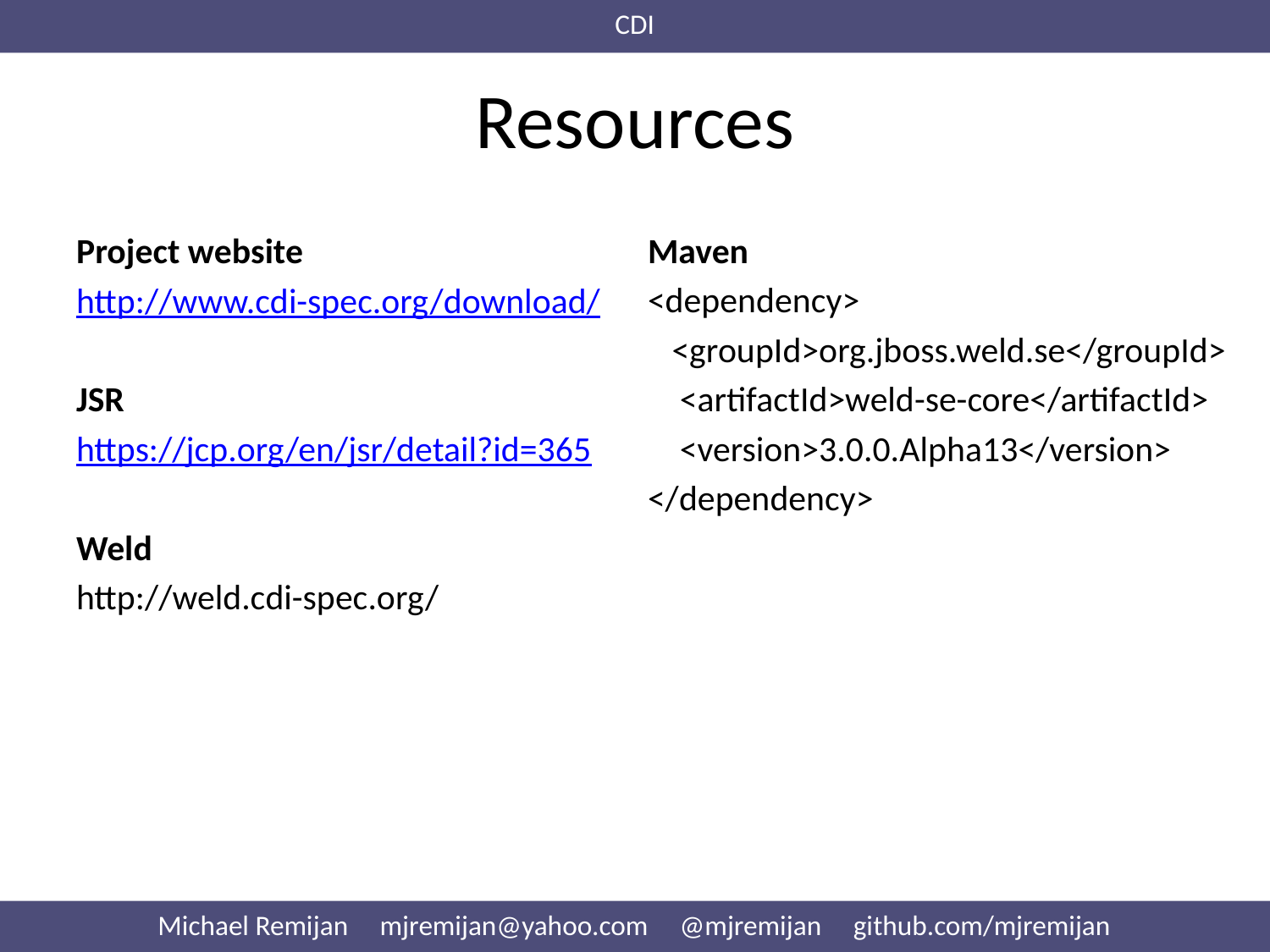

CDI

# Resources
Project website
http://www.cdi-spec.org/download/

JSR
https://jcp.org/en/jsr/detail?id=365

Weld
http://weld.cdi-spec.org/

Maven
<dependency>
   <groupId>org.jboss.weld.se</groupId>
    <artifactId>weld-se-core</artifactId>
    <version>3.0.0.Alpha13</version>
</dependency>

Michael Remijan     mjremijan@yahoo.com     @mjremijan     github.com/mjremijan